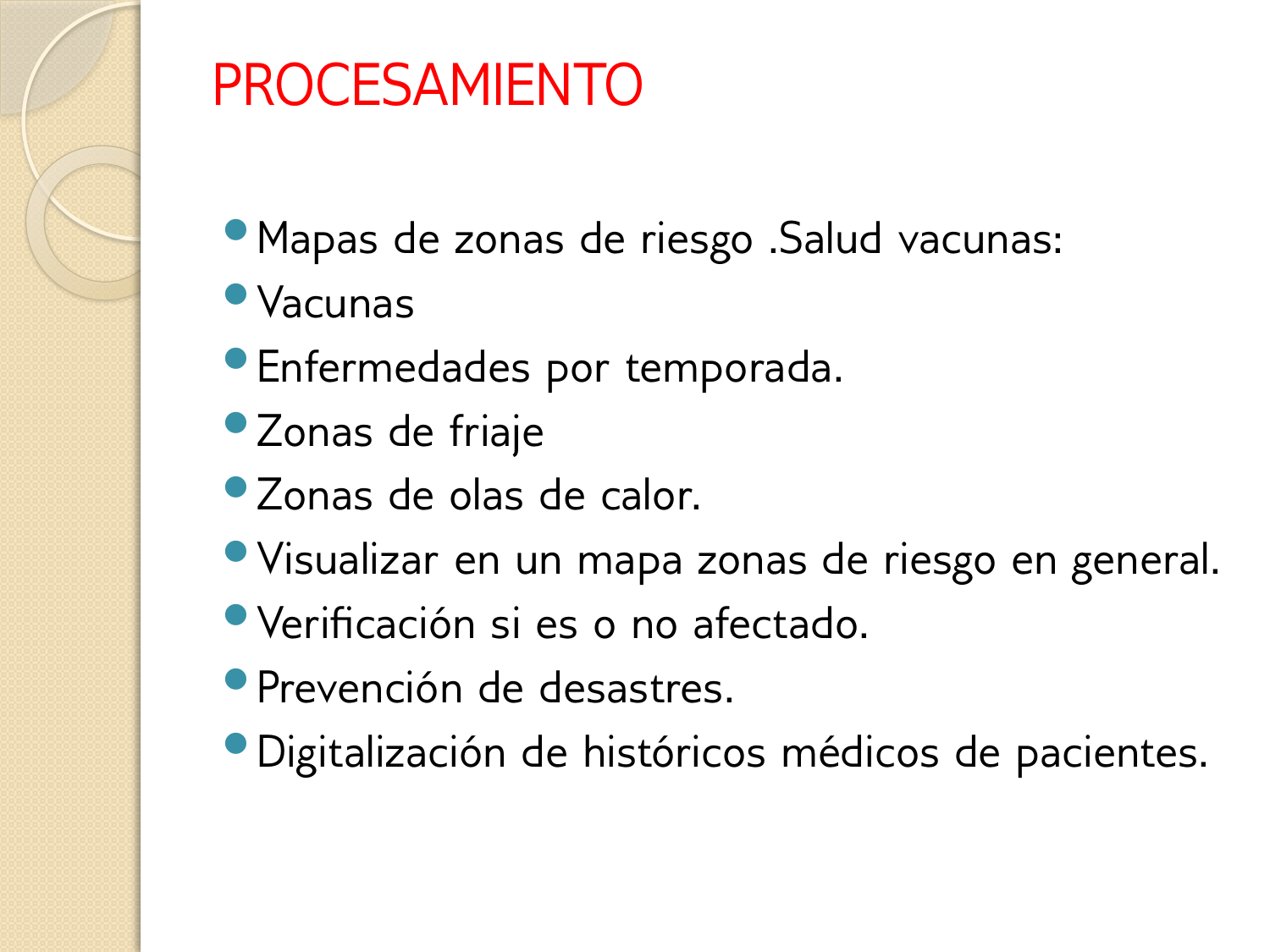

# PROCESAMIENTO
Mapas de zonas de riesgo .Salud vacunas:
Vacunas
Enfermedades por temporada.
Zonas de friaje
Zonas de olas de calor.
Visualizar en un mapa zonas de riesgo en general.
Verificación si es o no afectado.
Prevención de desastres.
Digitalización de históricos médicos de pacientes.